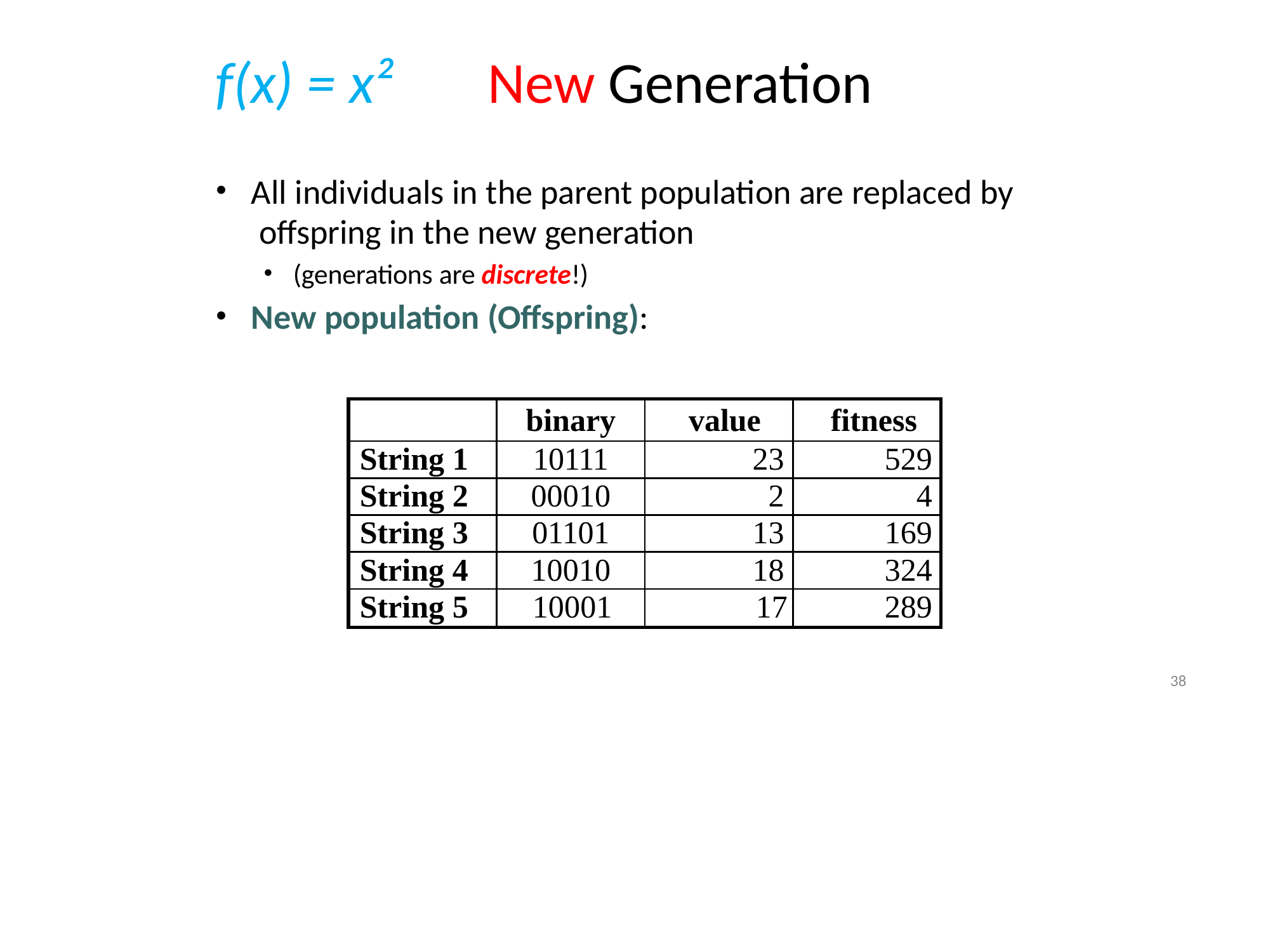

# f(x) = x²	New Generation
All individuals in the parent population are replaced by  offspring in the new generation
(generations are discrete!)
New population (Offspring):
|  | binary | value | fitness |
| --- | --- | --- | --- |
| String 1 | 10111 | 23 | 529 |
| String 2 | 00010 | 2 | 4 |
| String 3 | 01101 | 13 | 169 |
| String 4 | 10010 | 18 | 324 |
| String 5 | 10001 | 17 | 289 |
38